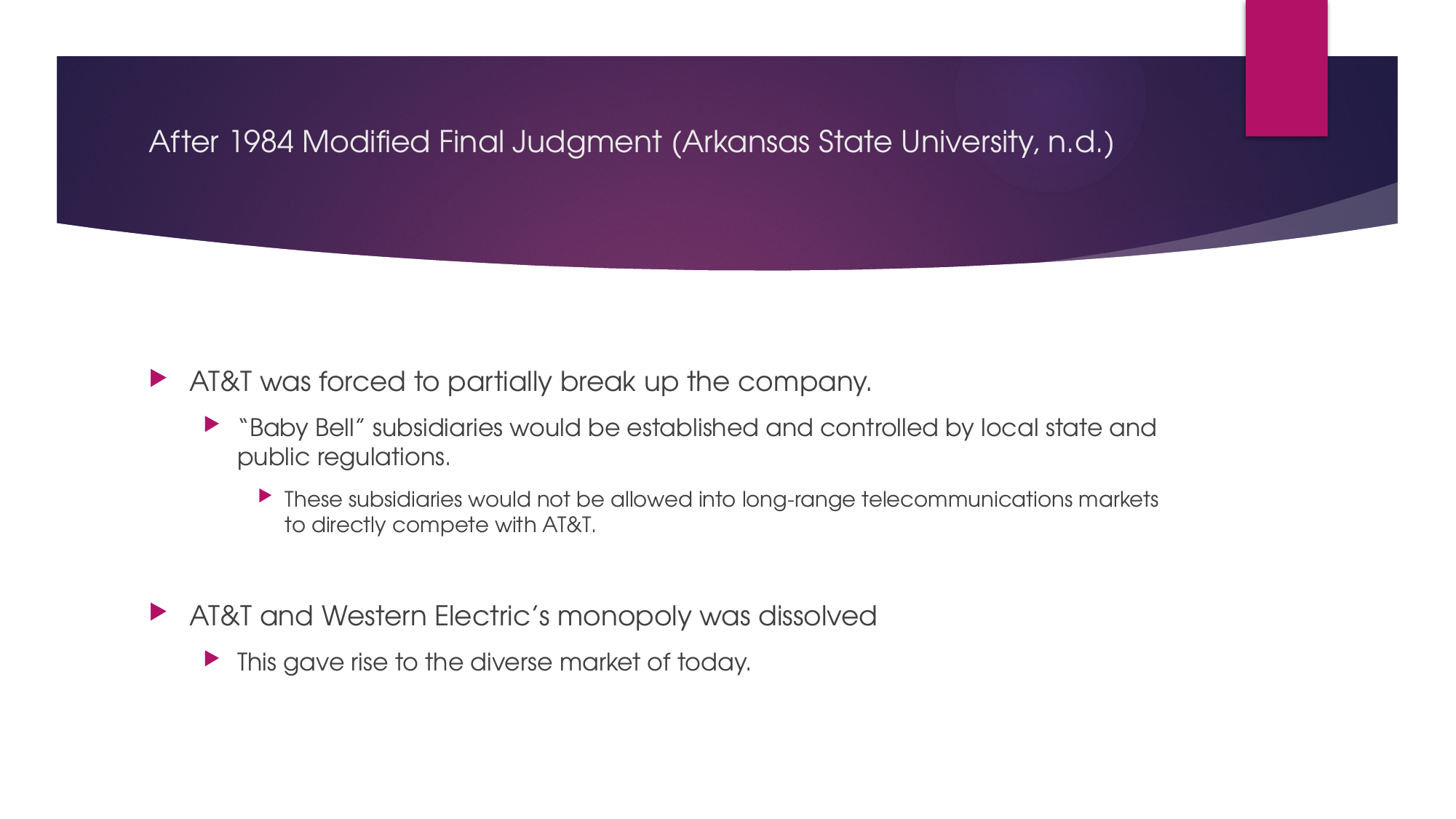

# After 1984 Modified Final Judgment (Arkansas State University, n.d.)

AT&T was forced to partially break up the company.
“Baby Bell” subsidiaries would be established and controlled by local state and public regulations.
These subsidiaries would not be allowed into long-range telecommunications markets to directly compete with AT&T.

AT&T and Western Electric’s monopoly was dissolved
This gave rise to the diverse market of today.